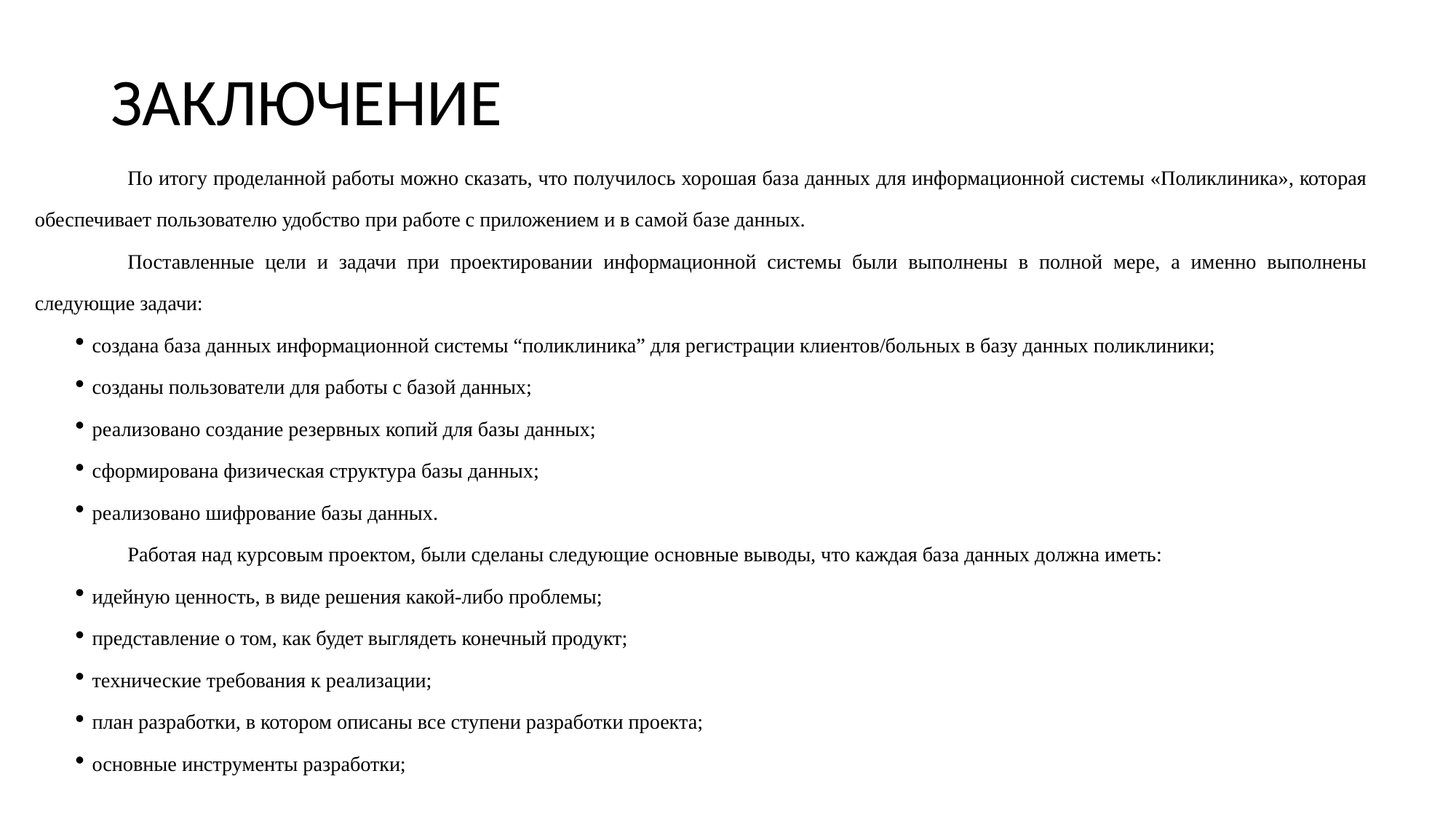

# ЗАКЛЮЧЕНИЕ
	По итогу проделанной работы можно сказать, что получилось хорошая база данных для информационной системы «Поликлиника», которая обеспечивает пользователю удобство при работе с приложением и в самой базе данных.
	Поставленные цели и задачи при проектировании информационной системы были выполнены в полной мере, а именно выполнены следующие задачи:
создана база данных информационной системы “поликлиника” для регистрации клиентов/больных в базу данных поликлиники;
созданы пользователи для работы с базой данных;
реализовано создание резервных копий для базы данных;
сформирована физическая структура базы данных;
реализовано шифрование базы данных.
	Работая над курсовым проектом, были сделаны следующие основные выводы, что каждая база данных должна иметь:
идейную ценность, в виде решения какой-либо проблемы;
представление о том, как будет выглядеть конечный продукт;
технические требования к реализации;
план разработки, в котором описаны все ступени разработки проекта;
основные инструменты разработки;